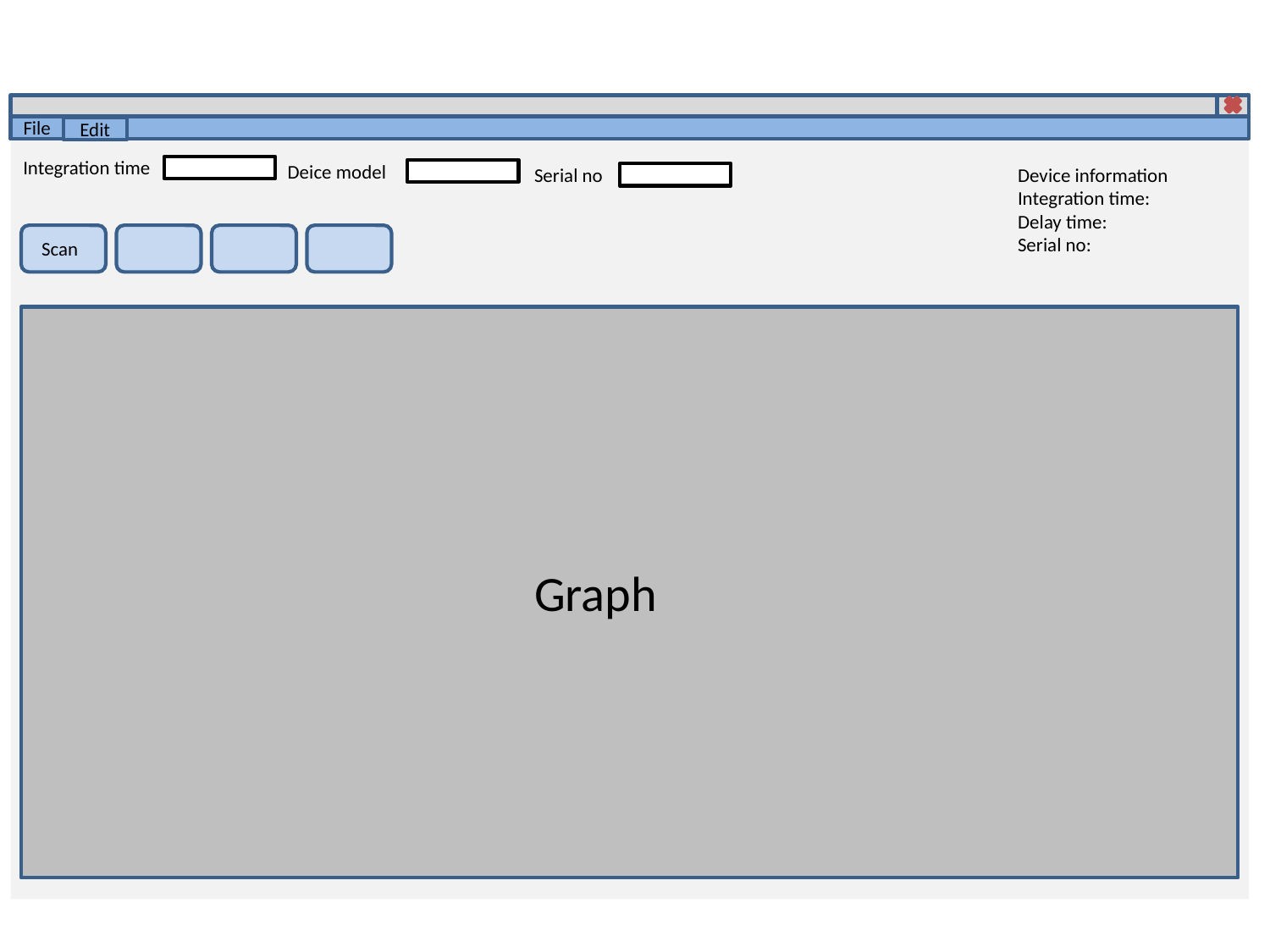

File
Edit
Integration time
Deice model

Serial no
Device information
Integration time:
Delay time:
Serial no:

Scan

Graph